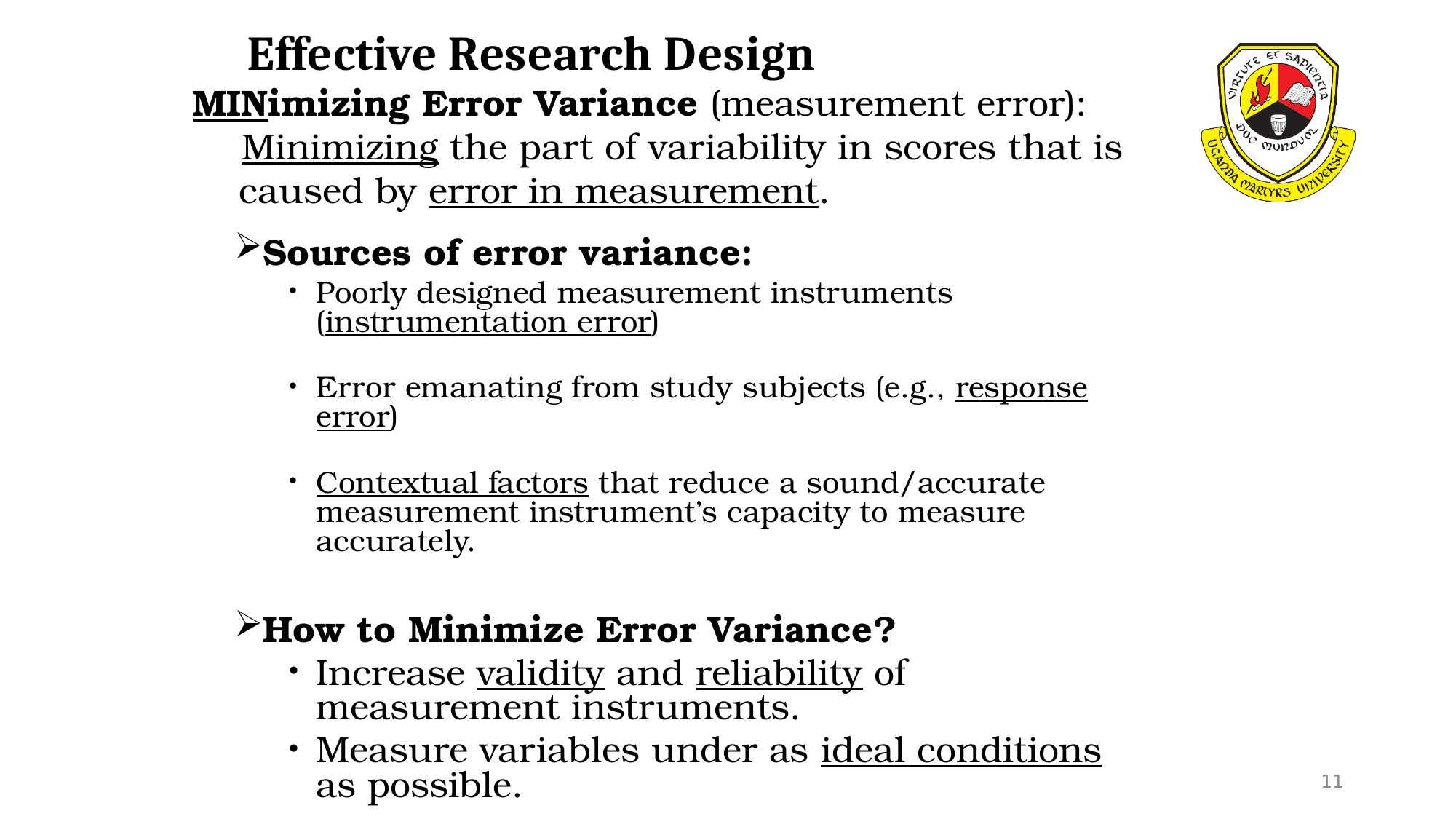

# Effective Research Design
MINimizing Error Variance (measurement error):
    Minimizing the part of variability in scores that is
    caused by error in measurement.
Sources of error variance:
Poorly designed measurement instruments
(instrumentation error)
Error emanating from study subjects (e.g., response error)
Contextual factors that reduce a sound/accurate measurement instrument’s capacity to measure accurately.

How to Minimize Error Variance?
Increase validity and reliability of measurement instruments.
Measure variables under as ideal conditions as possible.
11